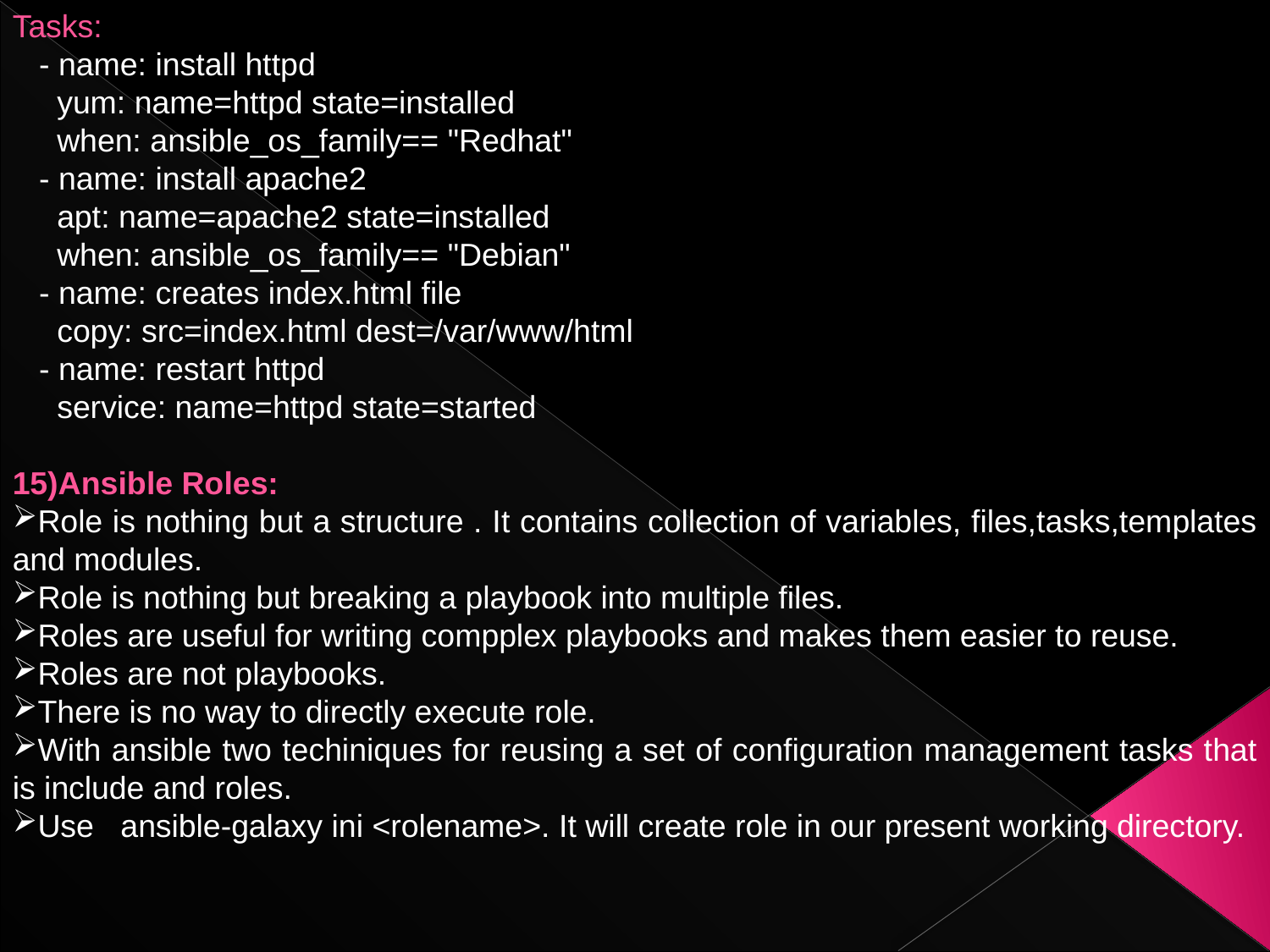

Tasks:
   - name: install httpd
     yum: name=httpd state=installed
     when: ansible_os_family== "Redhat"
   - name: install apache2
     apt: name=apache2 state=installed
     when: ansible_os_family== "Debian"
   - name: creates index.html file
     copy: src=index.html dest=/var/www/html
   - name: restart httpd
     service: name=httpd state=started

15)Ansible Roles:
Role is nothing but a structure . It contains collection of variables, files,tasks,templates and modules.
Role is nothing but breaking a playbook into multiple files.
Roles are useful for writing compplex playbooks and makes them easier to reuse.
Roles are not playbooks.
There is no way to directly execute role.
With ansible two techiniques for reusing a set of configuration management tasks that is include and roles.
Use   ansible-galaxy ini <rolename>. It will create role in our present working directory.